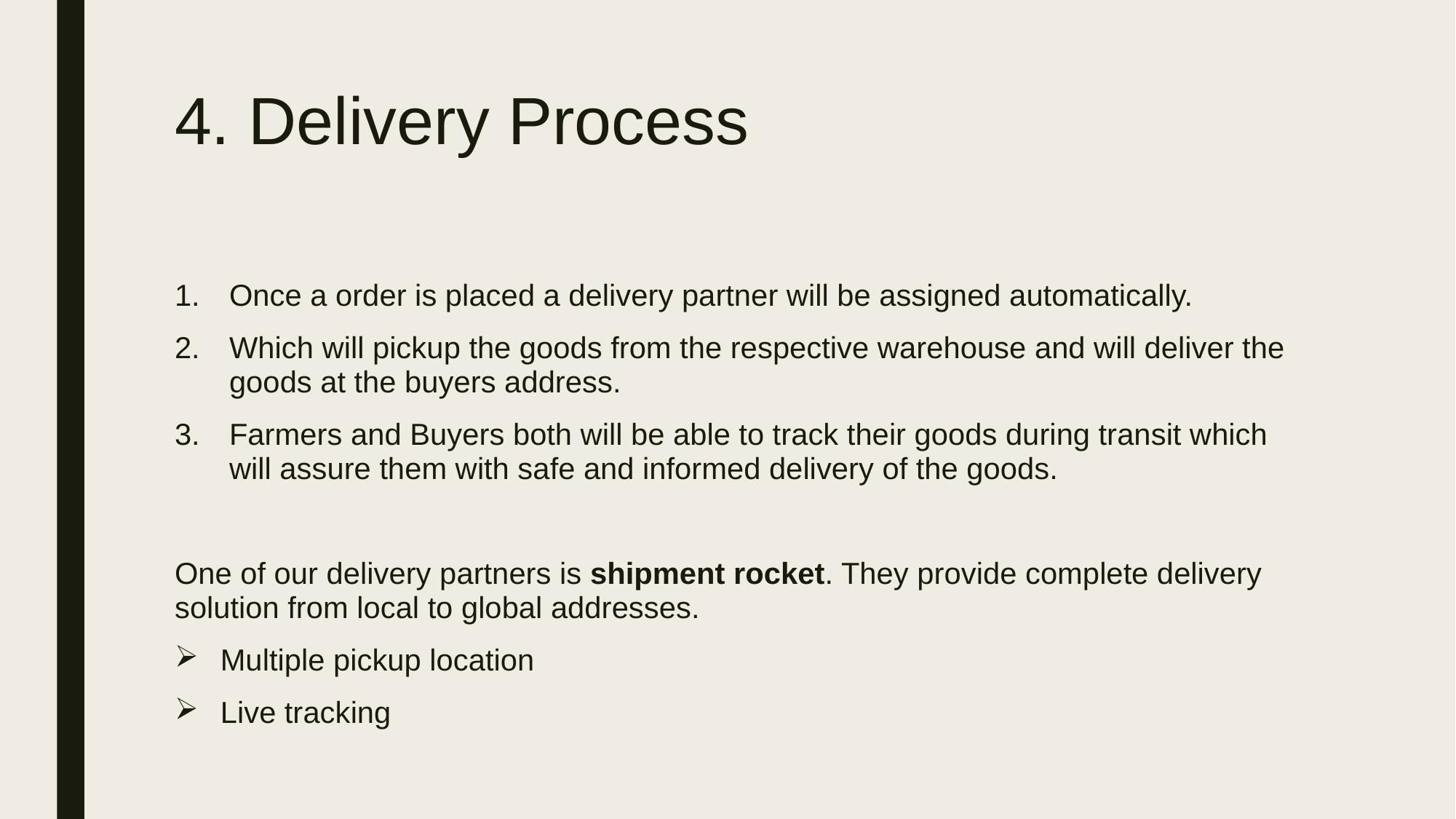

# 4. Delivery Process
Once a order is placed a delivery partner will be assigned automatically.
Which will pickup the goods from the respective warehouse and will deliver the goods at the buyers address.
Farmers and Buyers both will be able to track their goods during transit which will assure them with safe and informed delivery of the goods.

One of our delivery partners is shipment rocket. They provide complete delivery solution from local to global addresses.
Multiple pickup location
Live tracking